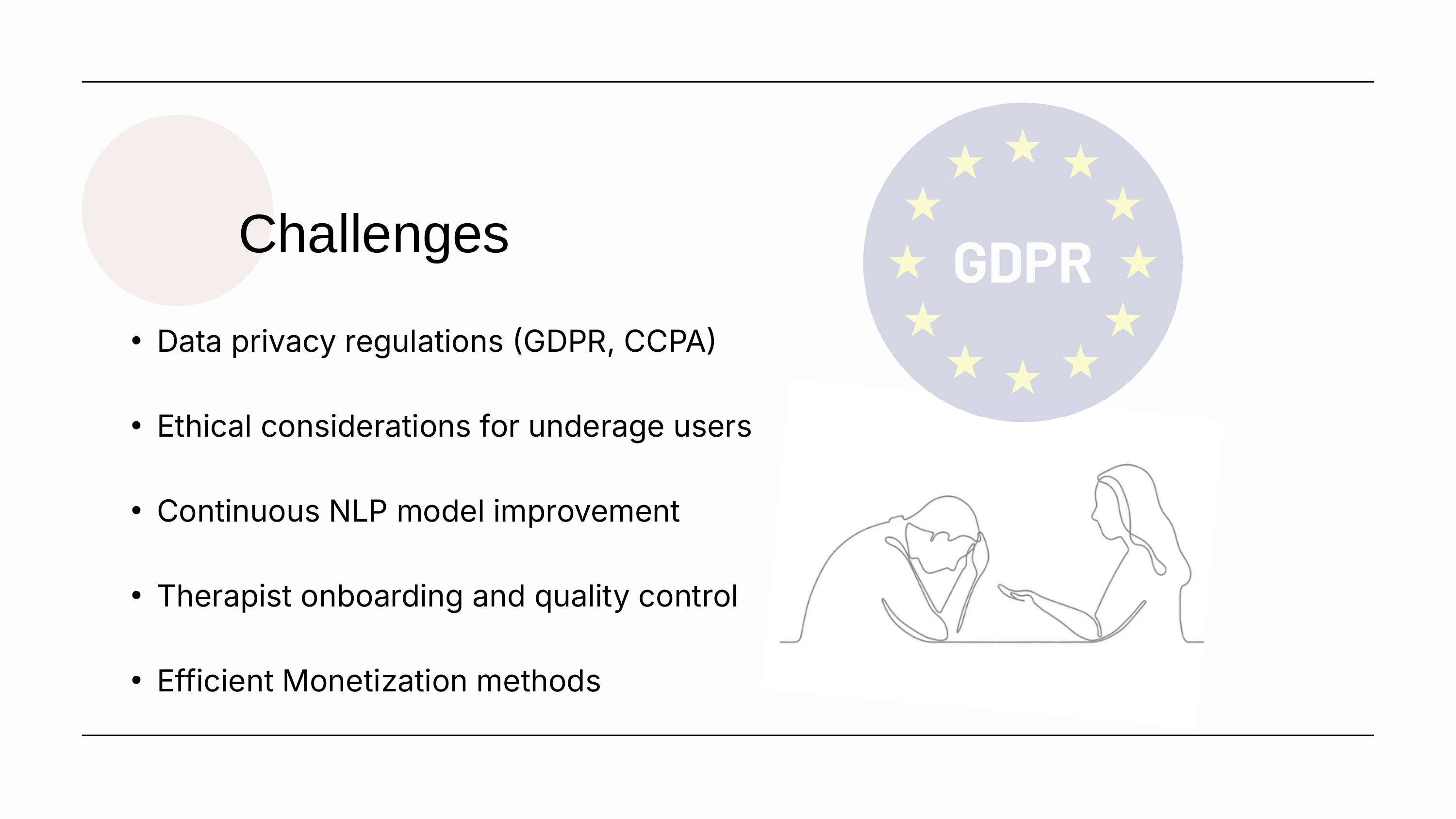

Challenges
Data privacy regulations (GDPR, CCPA)

Ethical considerations for underage users

Continuous NLP model improvement

Therapist onboarding and quality control

Efficient Monetization methods